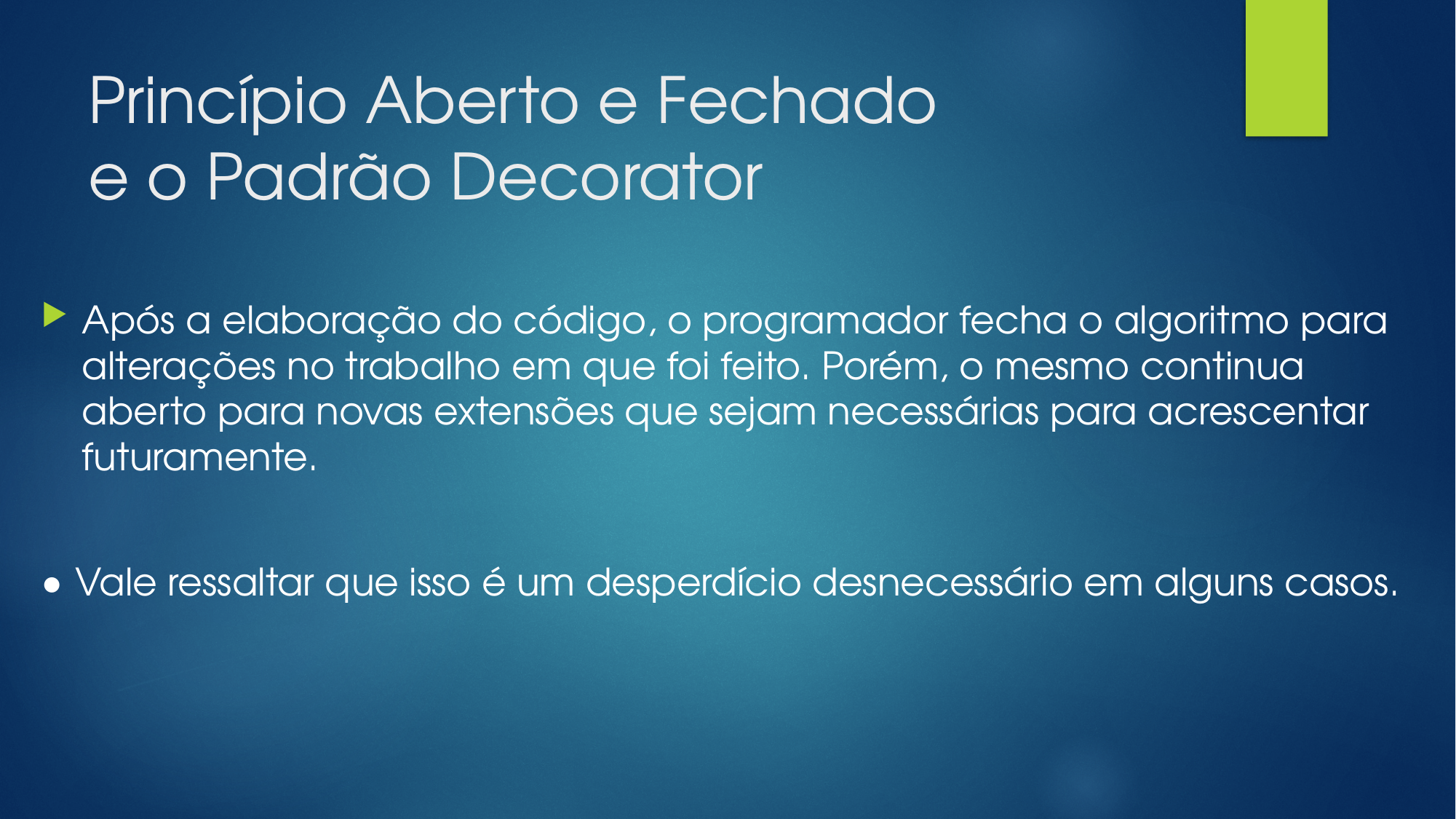

# Princípio Aberto e Fechado e o Padrão Decorator
Após a elaboração do código, o programador fecha o algoritmo para alterações no trabalho em que foi feito. Porém, o mesmo continua aberto para novas extensões que sejam necessárias para acrescentar futuramente.

• Vale ressaltar que isso é um desperdício desnecessário em alguns casos.